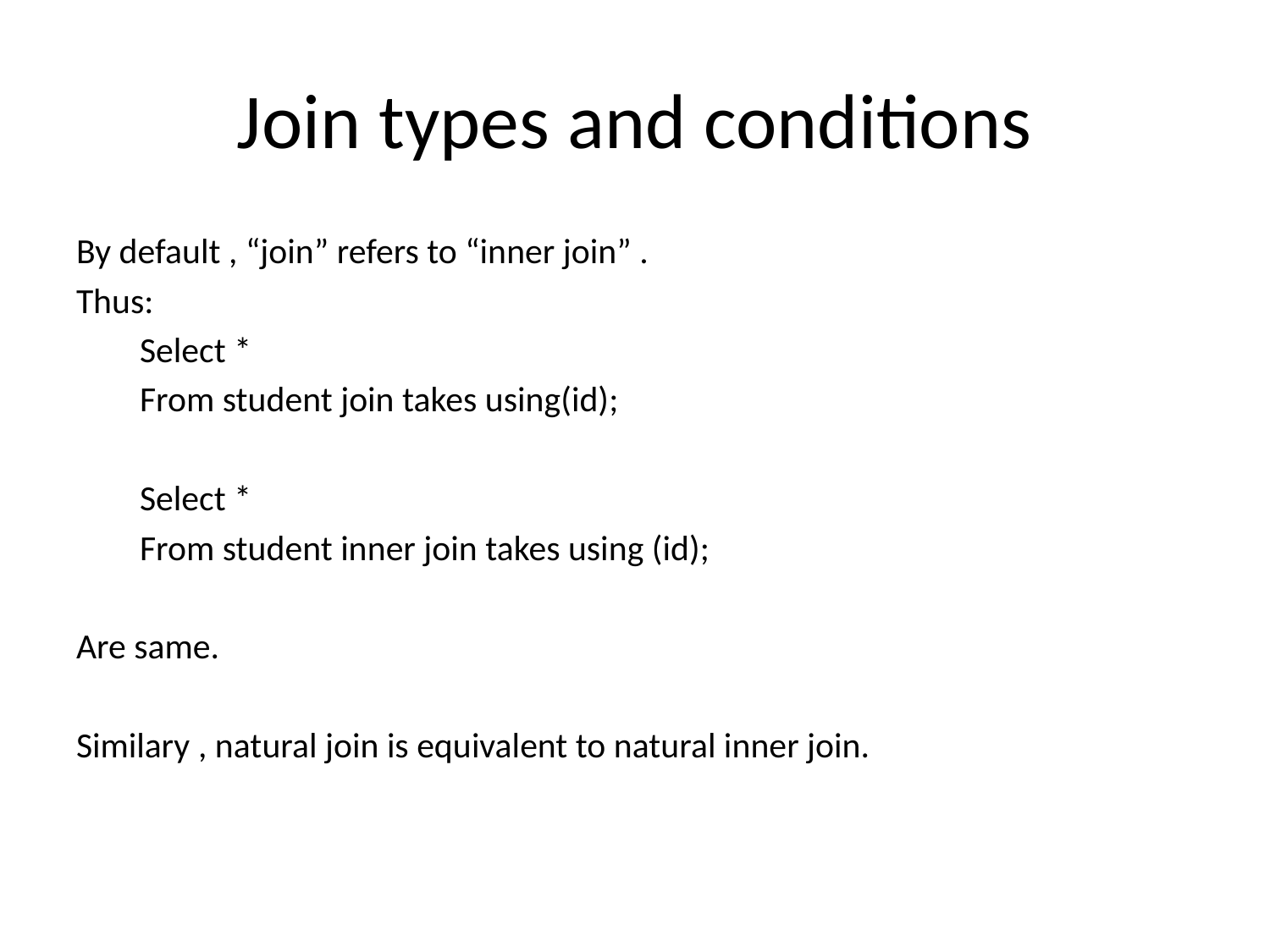

# Join types and conditions
By default , “join” refers to “inner join” .
Thus:
Select *
From student join takes using(id);

Select *
From student inner join takes using (id);

Are same.

Similary , natural join is equivalent to natural inner join.